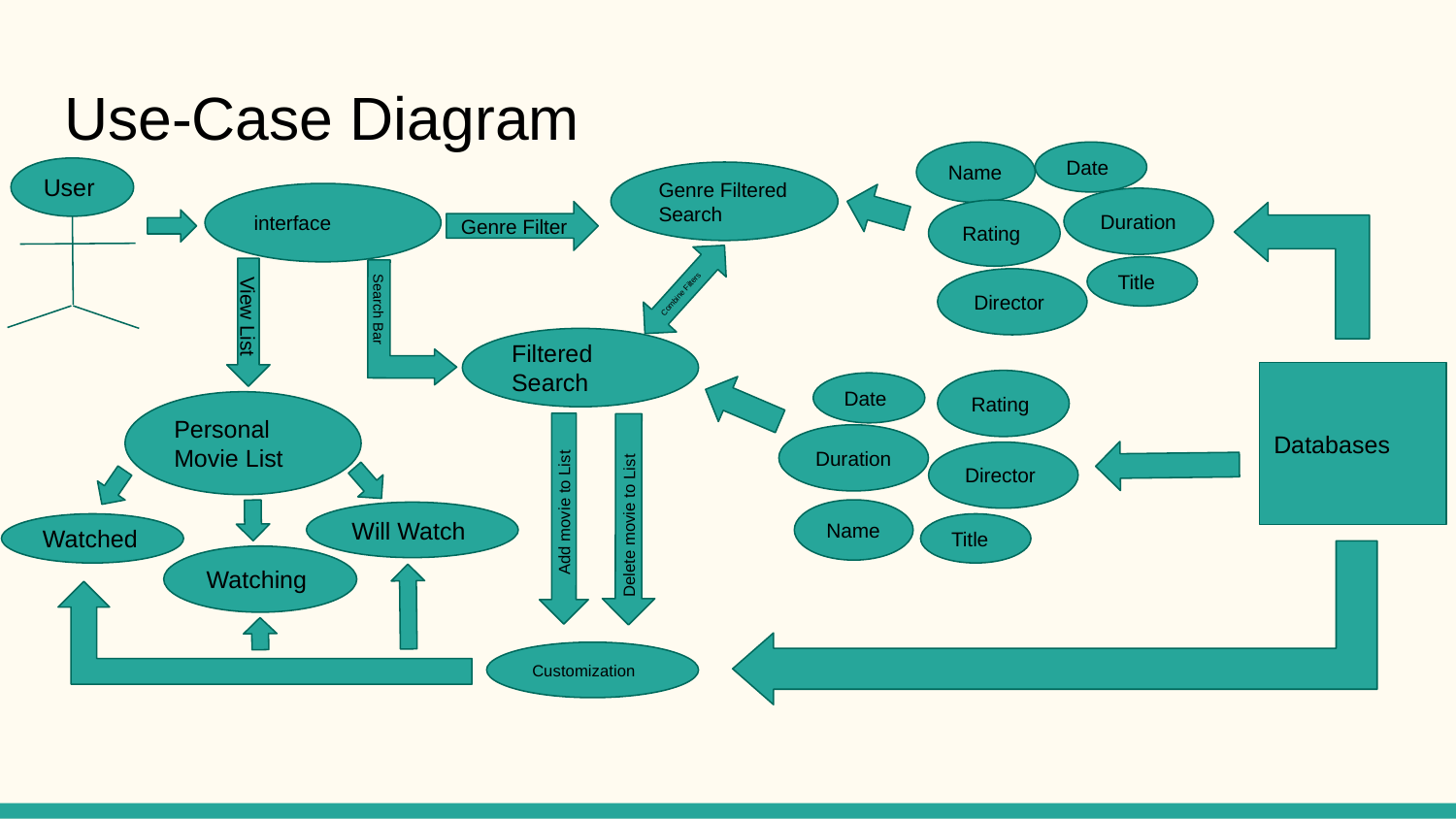

# Use-Case Diagram
Name
Date
User
Genre Filtered Search
interface

Duration
Rating
Genre Filter

Title
Combine Filters
Director
Search Bar

View List
Filtered Search
Databases
Rating
Date

Personal Movie List
Duration

Director

Delete movie to List
Add movie to List
Name
Will Watch

Title
Watched
Watching

Customization